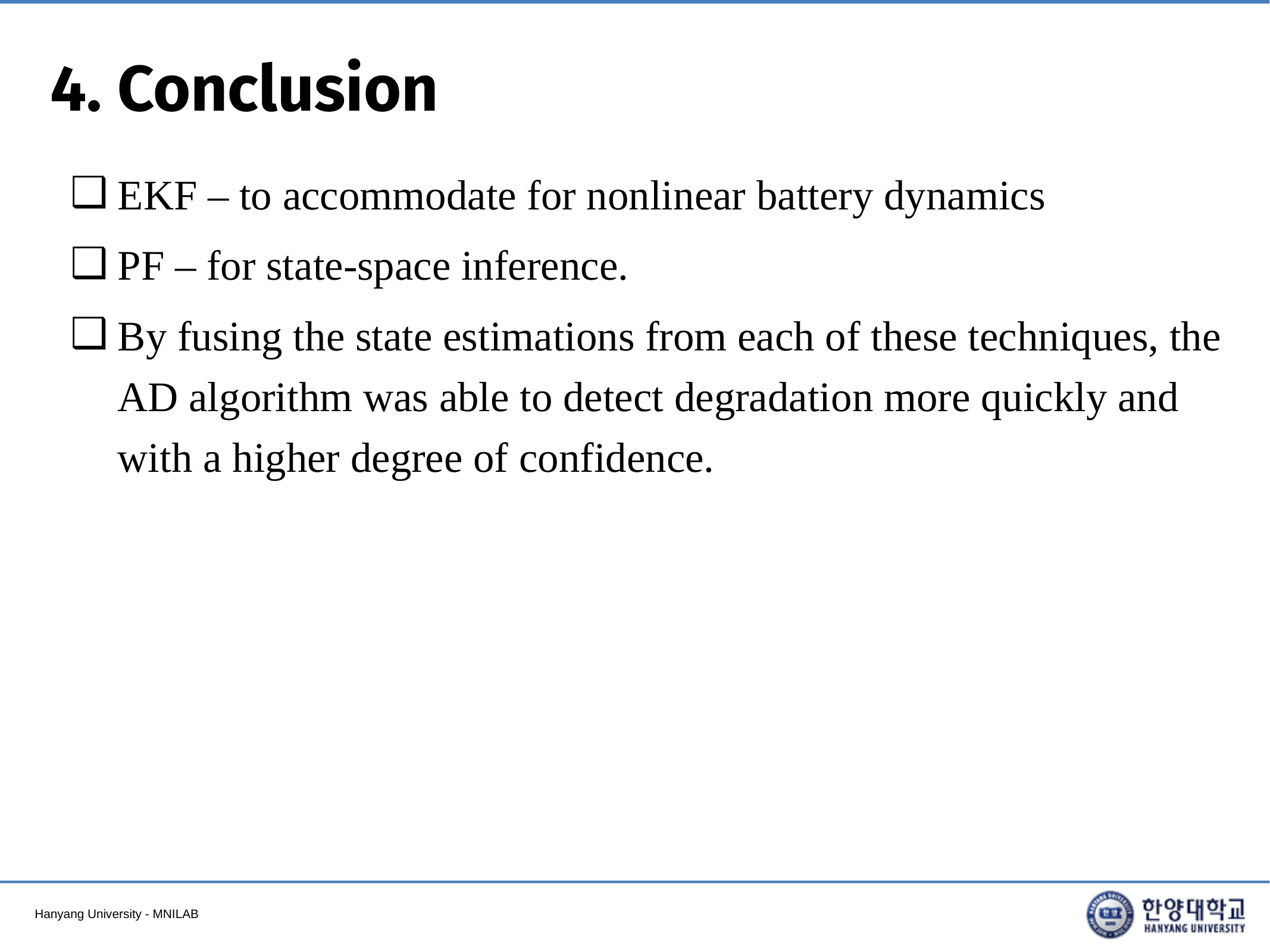

# 4. Conclusion
EKF – to accommodate for nonlinear battery dynamics
PF – for state-space inference.
By fusing the state estimations from each of these techniques, the AD algorithm was able to detect degradation more quickly and with a higher degree of confidence.